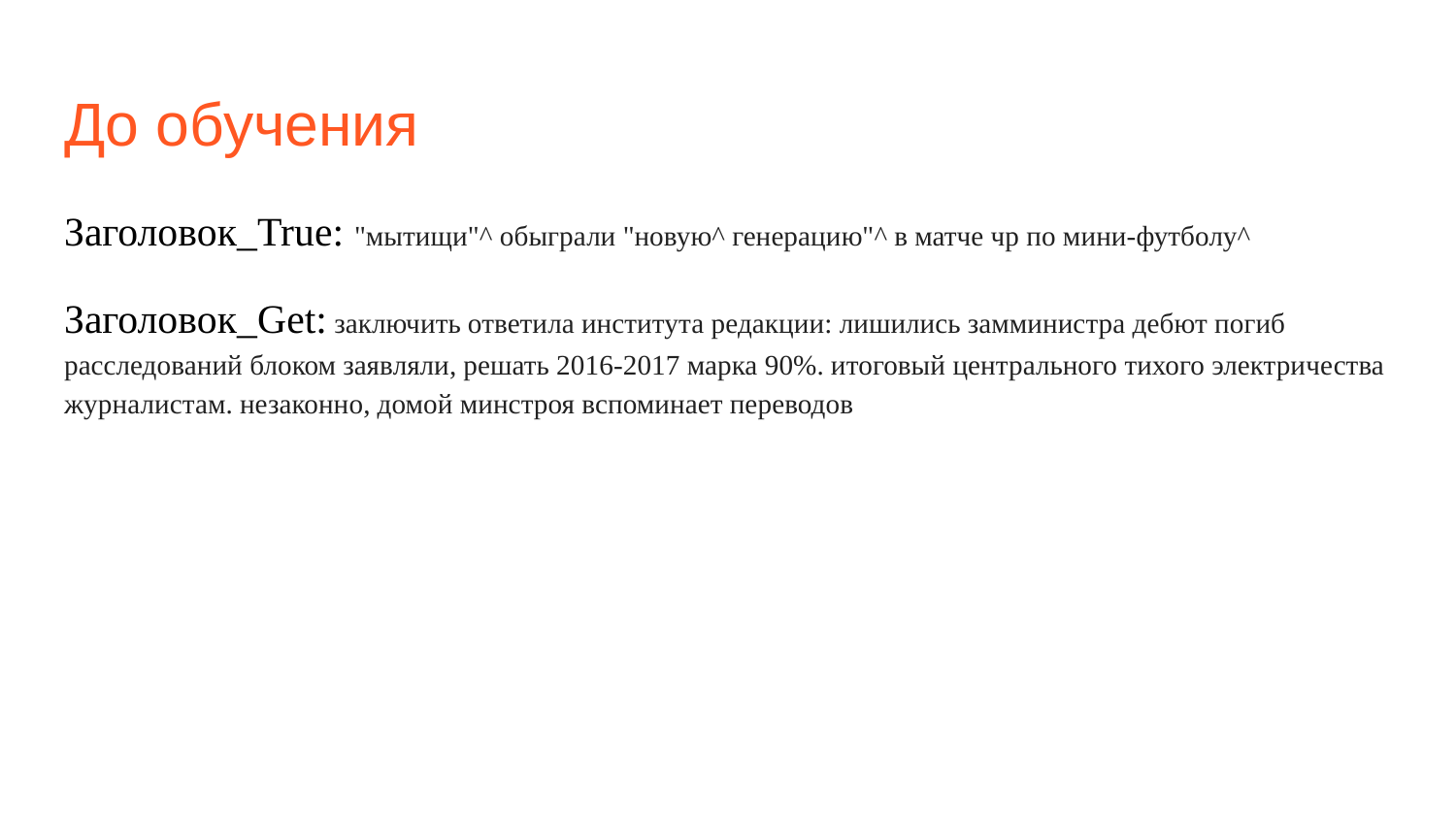

# До обучения
Заголовок_True: "мытищи"^ обыграли "новую^ генерацию"^ в матче чр по мини-футболу^
Заголовок_Get: заключить ответила института редакции: лишились замминистра дебют погиб расследований блоком заявляли, решать 2016-2017 марка 90%. итоговый центрального тихого электричества журналистам. незаконно, домой минстроя вспоминает переводов